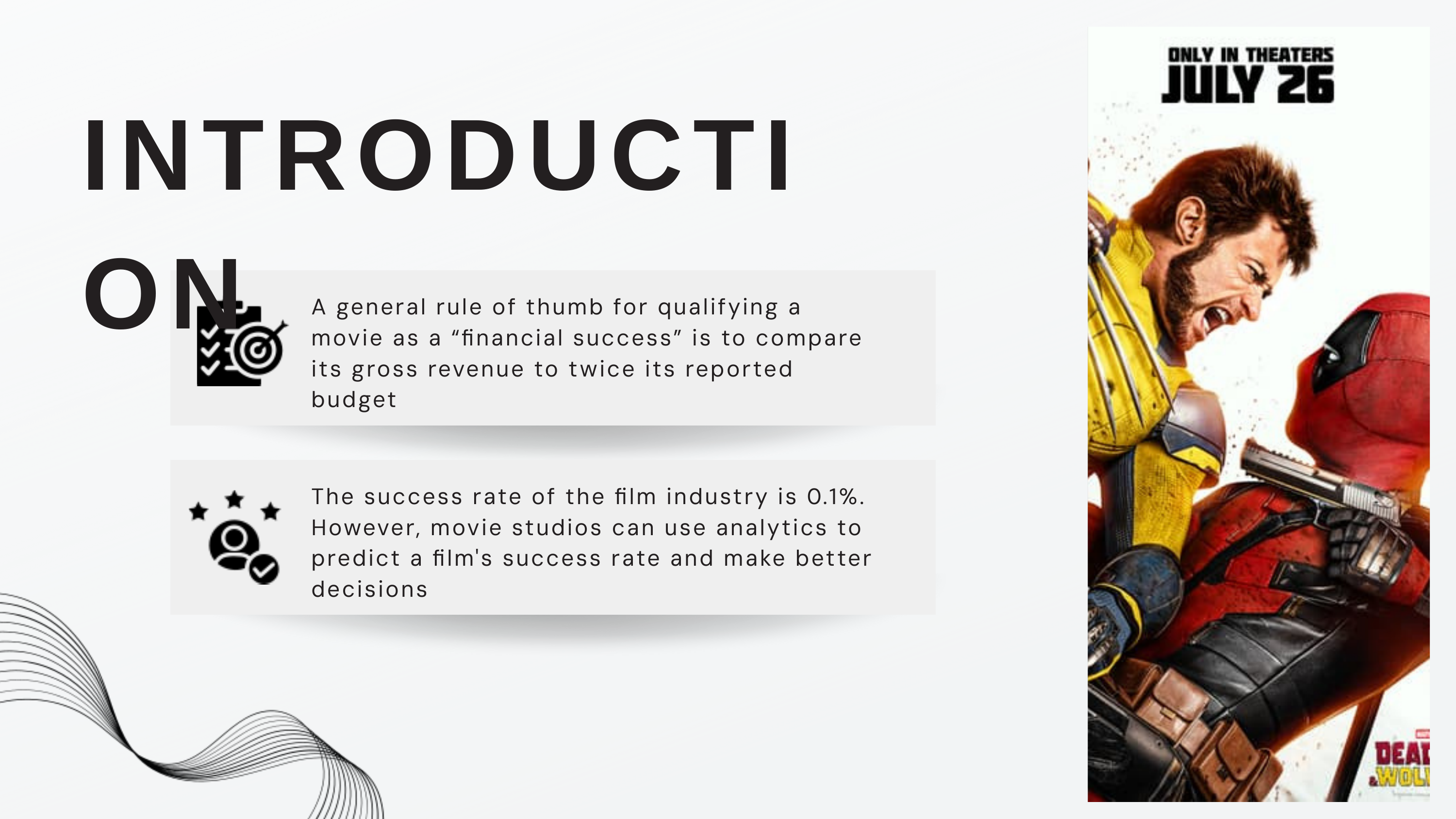

INTRODUCTION

A general rule of thumb for qualifying a movie as a “financial success” is to compare its gross revenue to twice its reported budget

The success rate of the film industry is 0.1%. However, movie studios can use analytics to predict a film's success rate and make better decisions